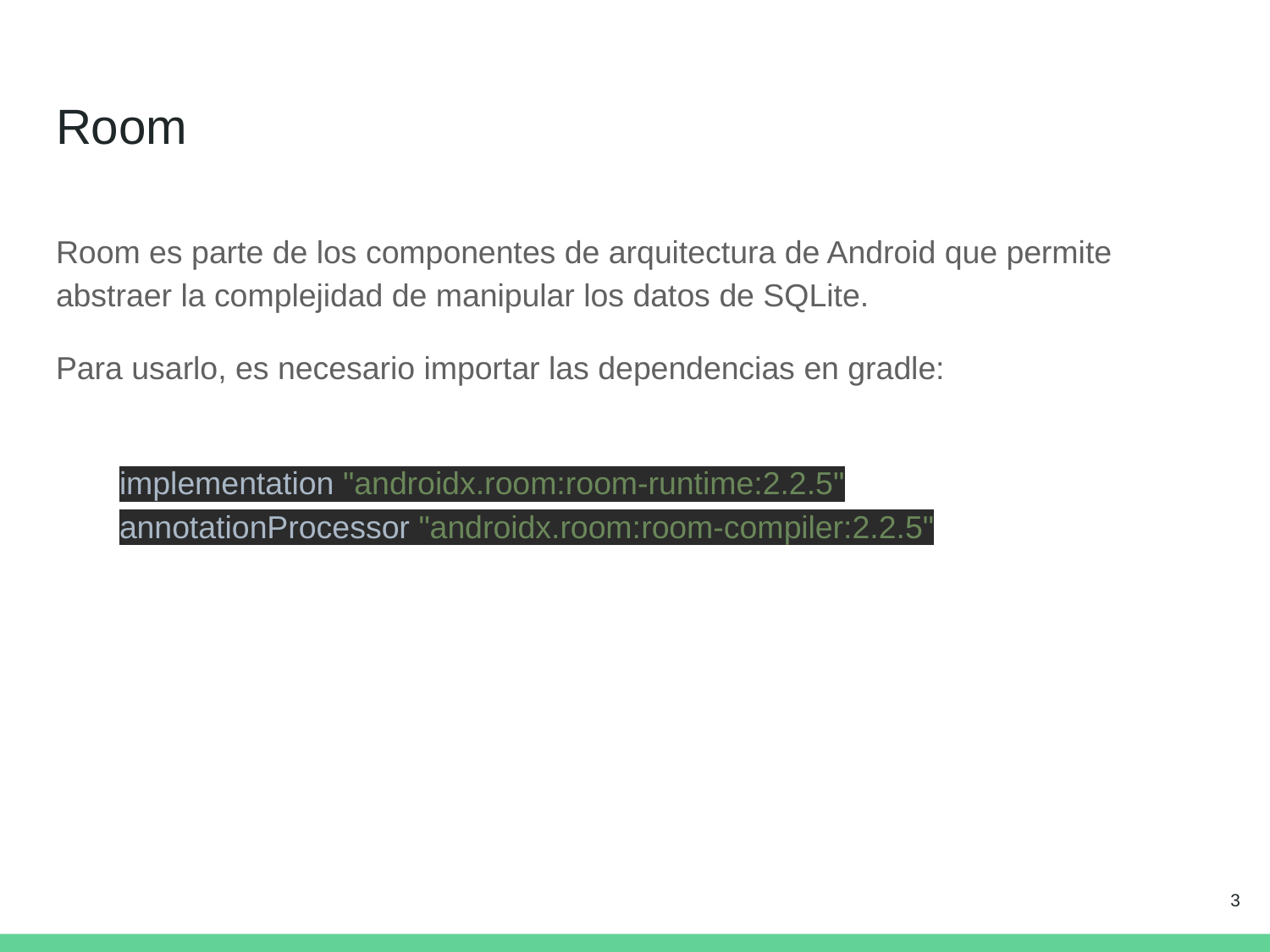

# Room
Room es parte de los componentes de arquitectura de Android que permite abstraer la complejidad de manipular los datos de SQLite.
Para usarlo, es necesario importar las dependencias en gradle:

implementation "androidx.room:room-runtime:2.2.5"
annotationProcessor "androidx.room:room-compiler:2.2.5"

3